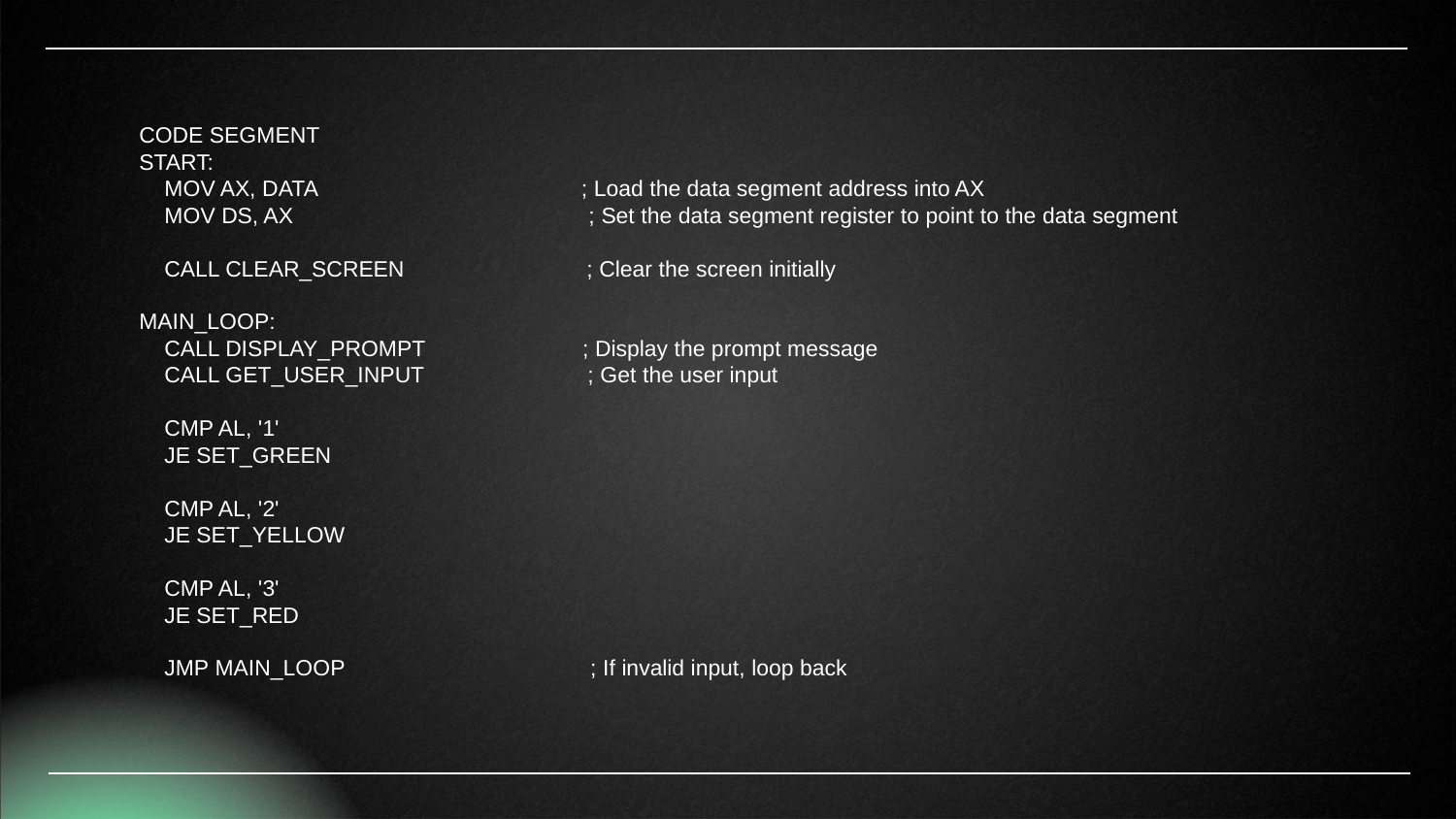

CODE SEGMENT
START:
    MOV AX, DATA                                          ; Load the data segment address into AX
    MOV DS, AX                                               ; Set the data segment register to point to the data segment

    CALL CLEAR_SCREEN                             ; Clear the screen initially

MAIN_LOOP:
    CALL DISPLAY_PROMPT                         ; Display the prompt message
    CALL GET_USER_INPUT                          ; Get the user input

    CMP AL, '1'
    JE SET_GREEN

    CMP AL, '2'
    JE SET_YELLOW

    CMP AL, '3'
    JE SET_RED

    JMP MAIN_LOOP                                       ; If invalid input, loop back